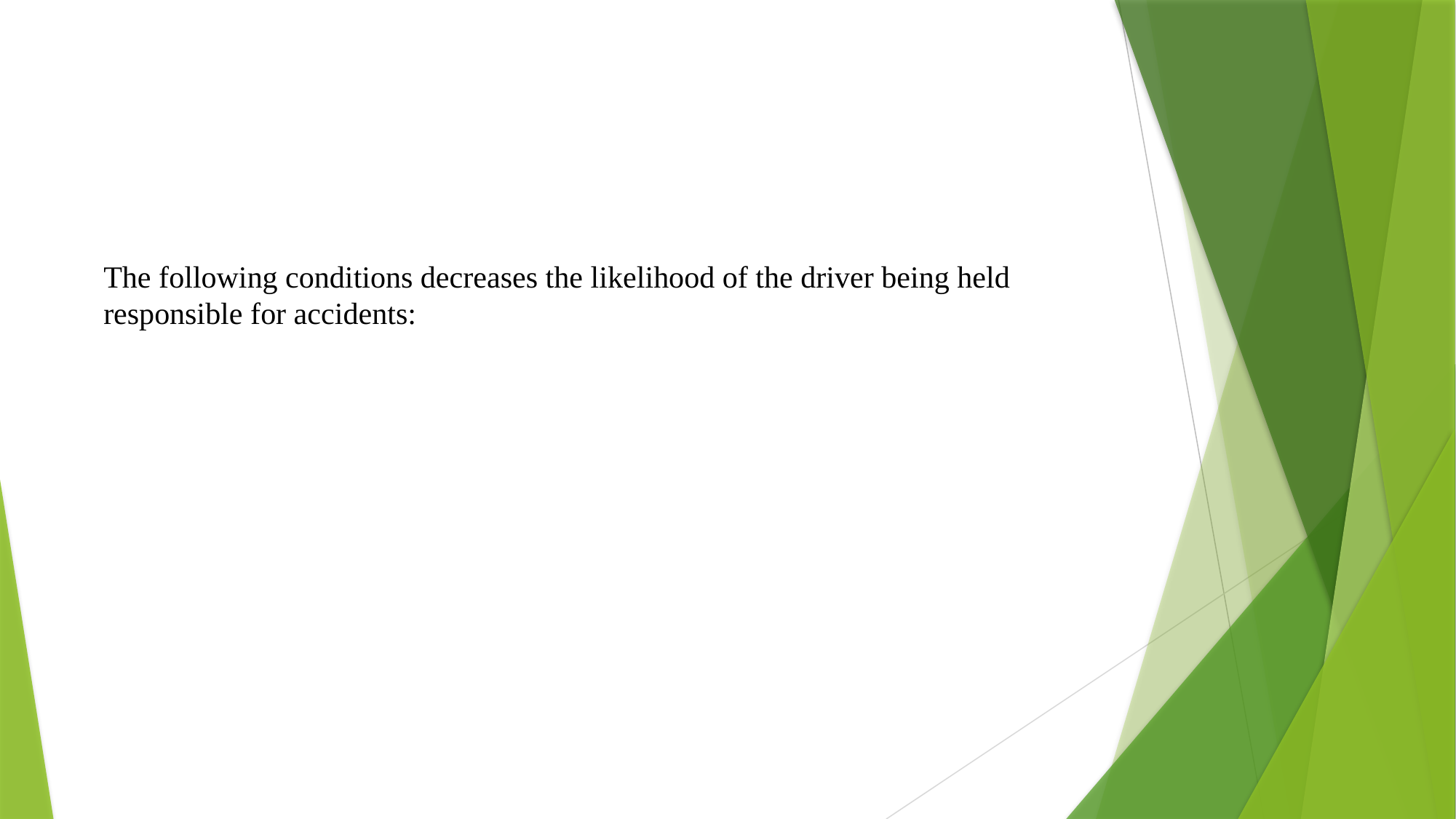

# The following conditions decreases the likelihood of the driver being held responsible for accidents: